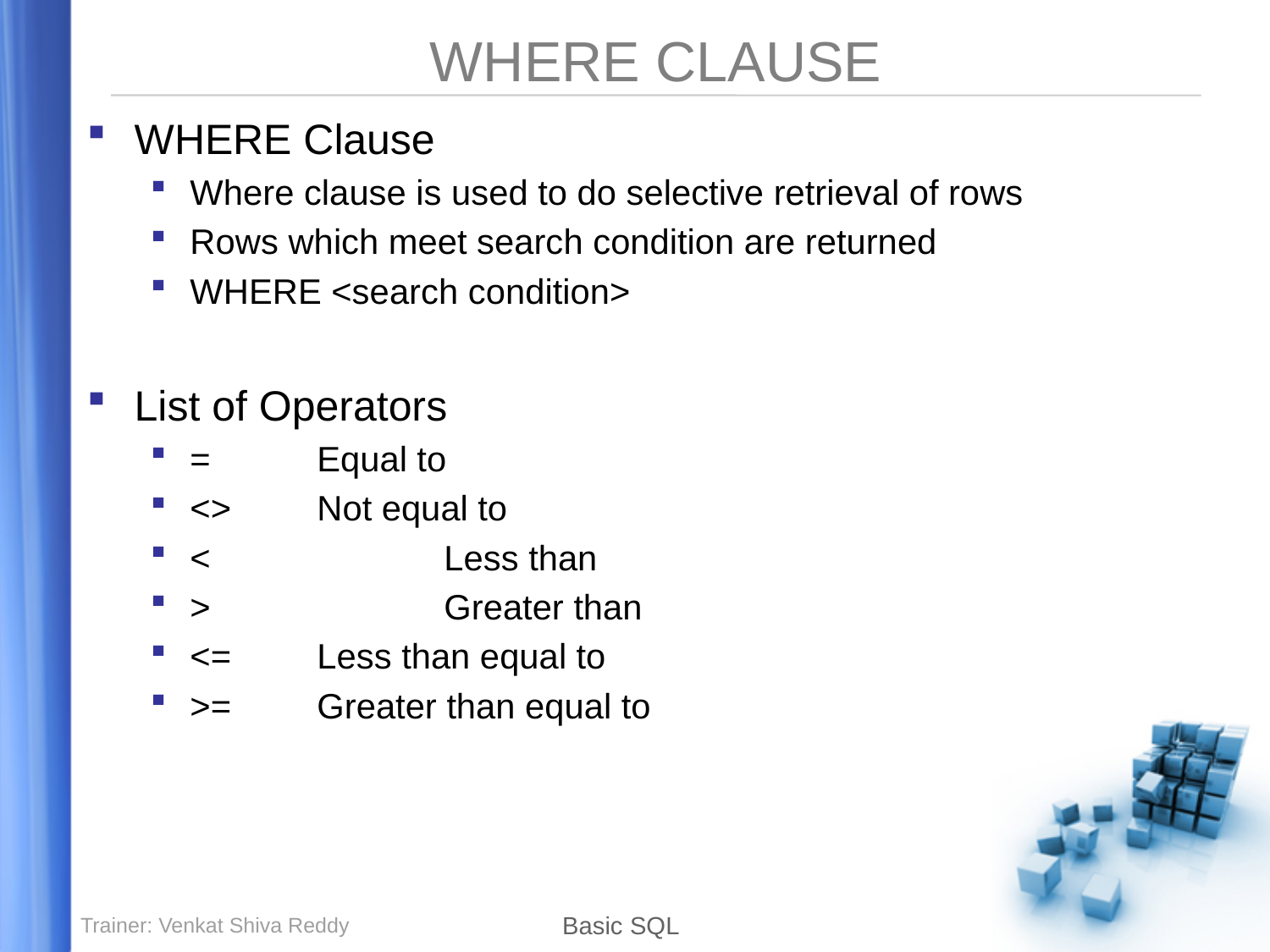

# WHERE CLAUSE
WHERE Clause
Where clause is used to do selective retrieval of rows
Rows which meet search condition are returned
WHERE <search condition>

List of Operators
= 	Equal to
<> 	Not equal to
<		Less than
>		Greater than
<=	Less than equal to
>=	Greater than equal to